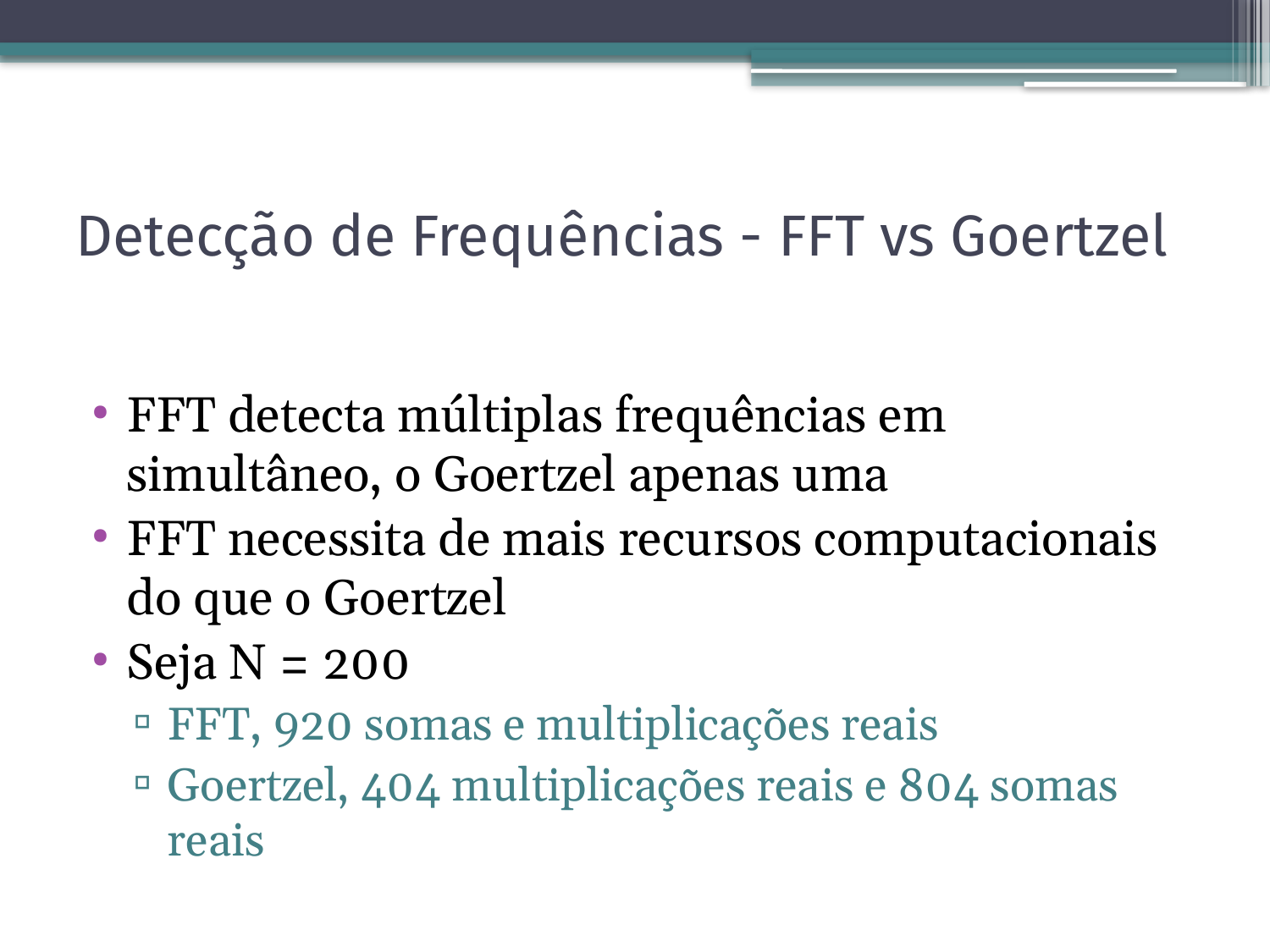

# Detecção de Frequências - FFT vs Goertzel

FFT detecta múltiplas frequências em simultâneo, o Goertzel apenas uma
FFT necessita de mais recursos computacionais do que o Goertzel
Seja N = 200
FFT, 920 somas e multiplicações reais
Goertzel, 404 multiplicações reais e 804 somas reais